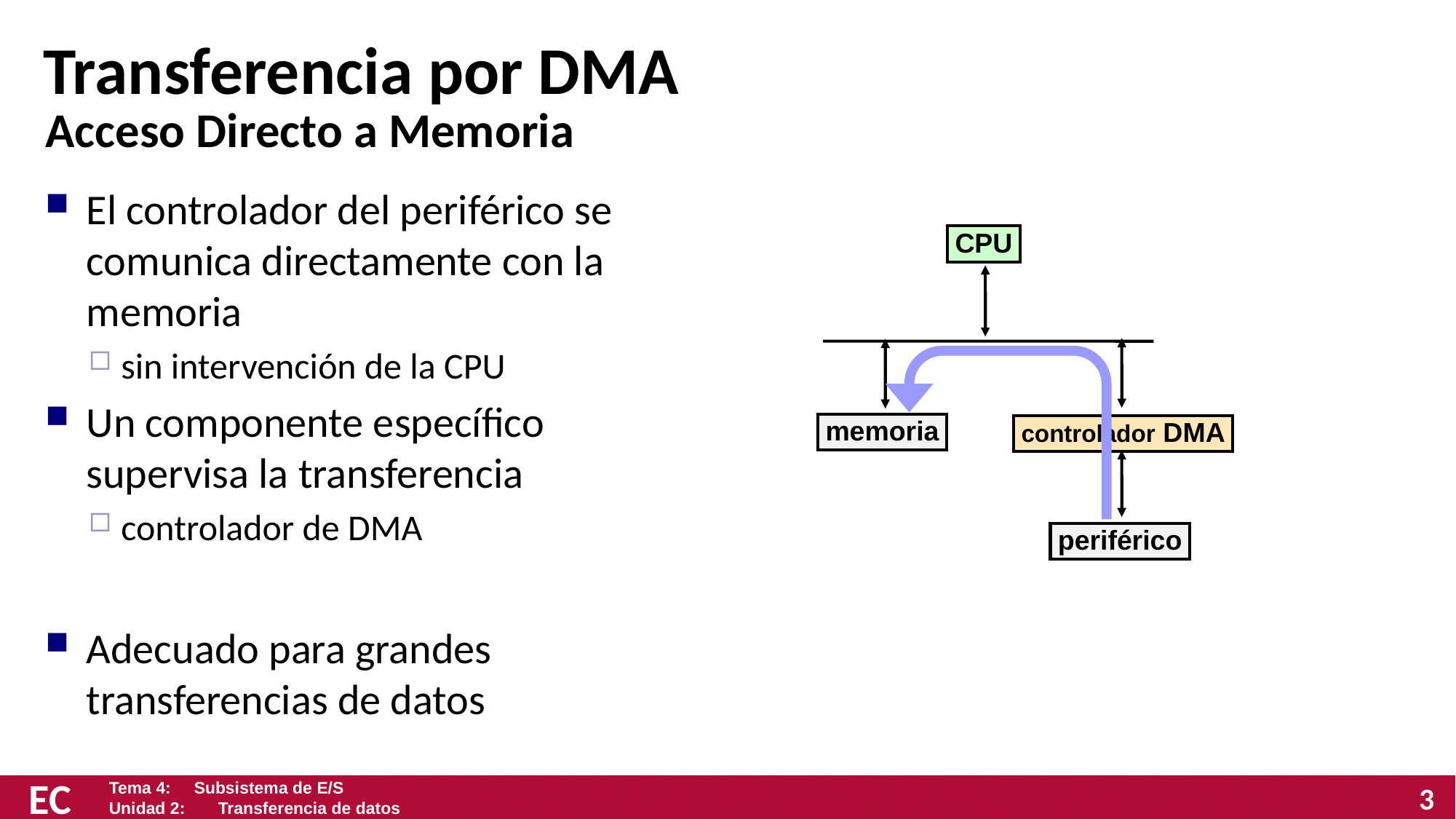

# Transferencia por DMA
Acceso Directo a Memoria
El controlador del periférico se comunica directamente con la memoria
sin intervención de la CPU
Un componente específico supervisa la transferencia
controlador de DMA

Adecuado para grandes transferencias de datos
CPU

memoria
controlador DMA

periférico